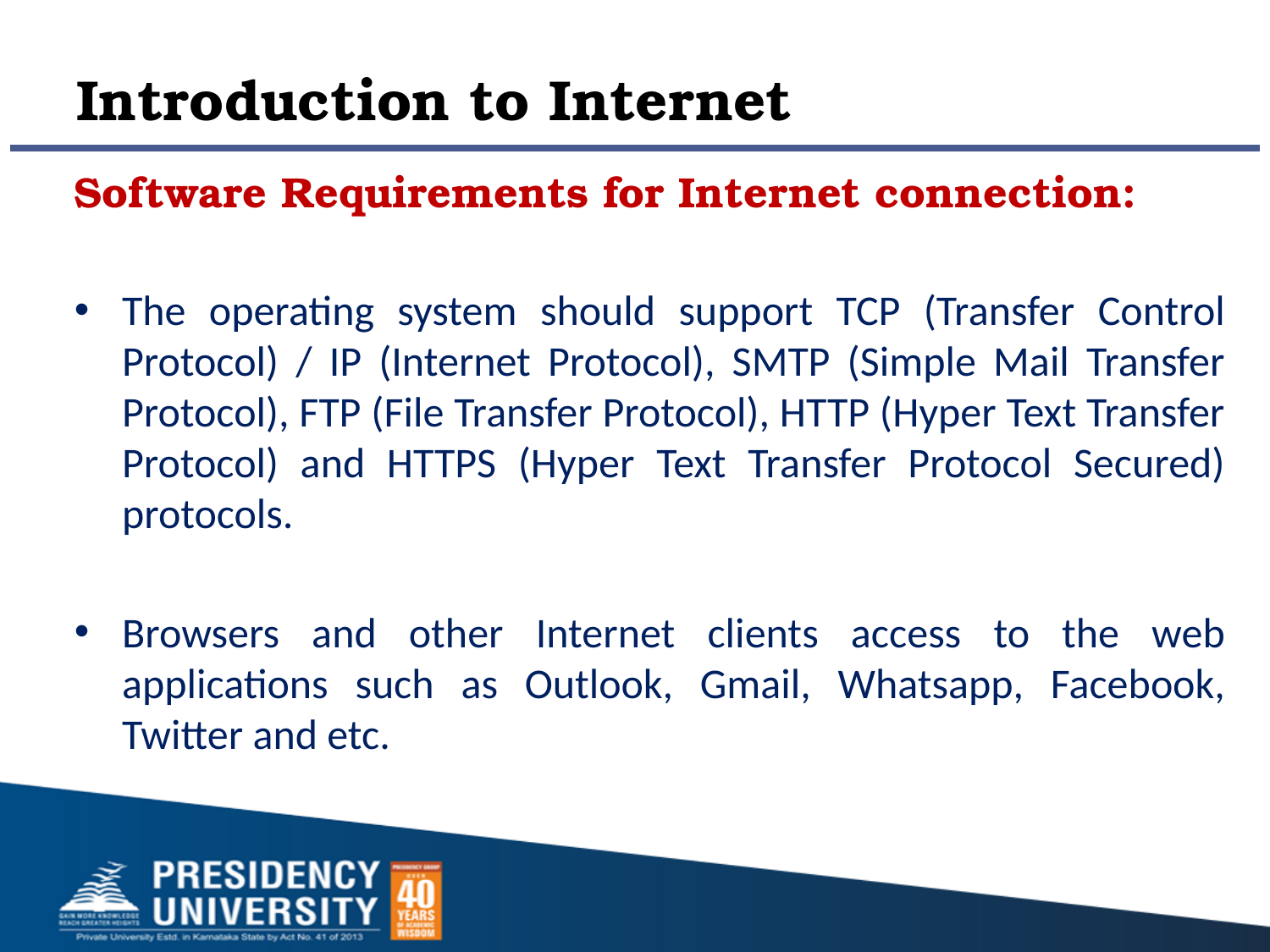

# Introduction to Internet
Software Requirements for Internet connection:

The operating system should support TCP (Transfer Control Protocol) / IP (Internet Protocol), SMTP (Simple Mail Transfer Protocol), FTP (File Transfer Protocol), HTTP (Hyper Text Transfer Protocol) and HTTPS (Hyper Text Transfer Protocol Secured) protocols.

Browsers and other Internet clients access to the web applications such as Outlook, Gmail, Whatsapp, Facebook, Twitter and etc.